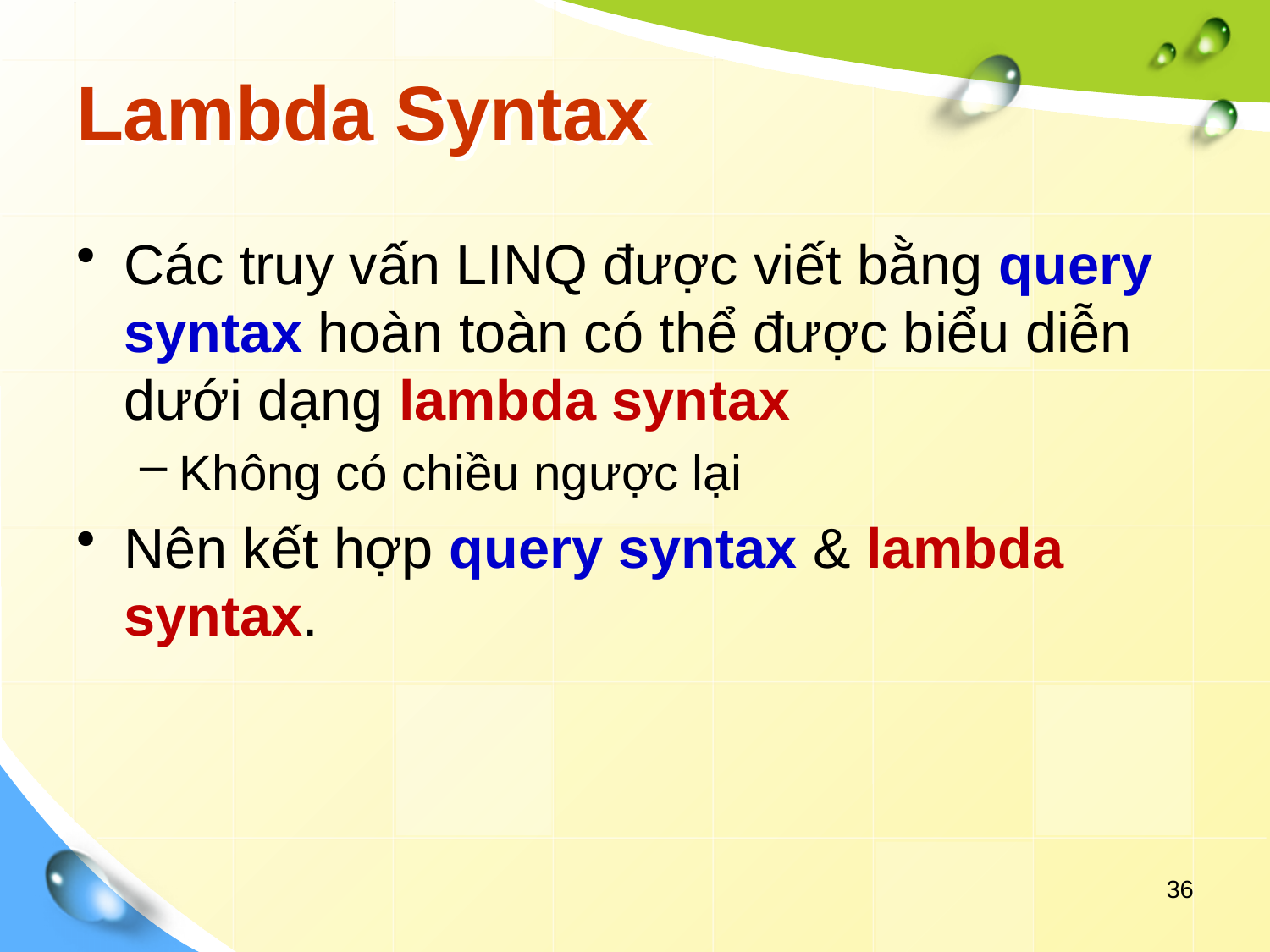

# Lambda Syntax
Các truy vấn LINQ được viết bằng query syntax hoàn toàn có thể được biểu diễn dưới dạng lambda syntax
Không có chiều ngược lại
Nên kết hợp query syntax & lambda syntax.
36